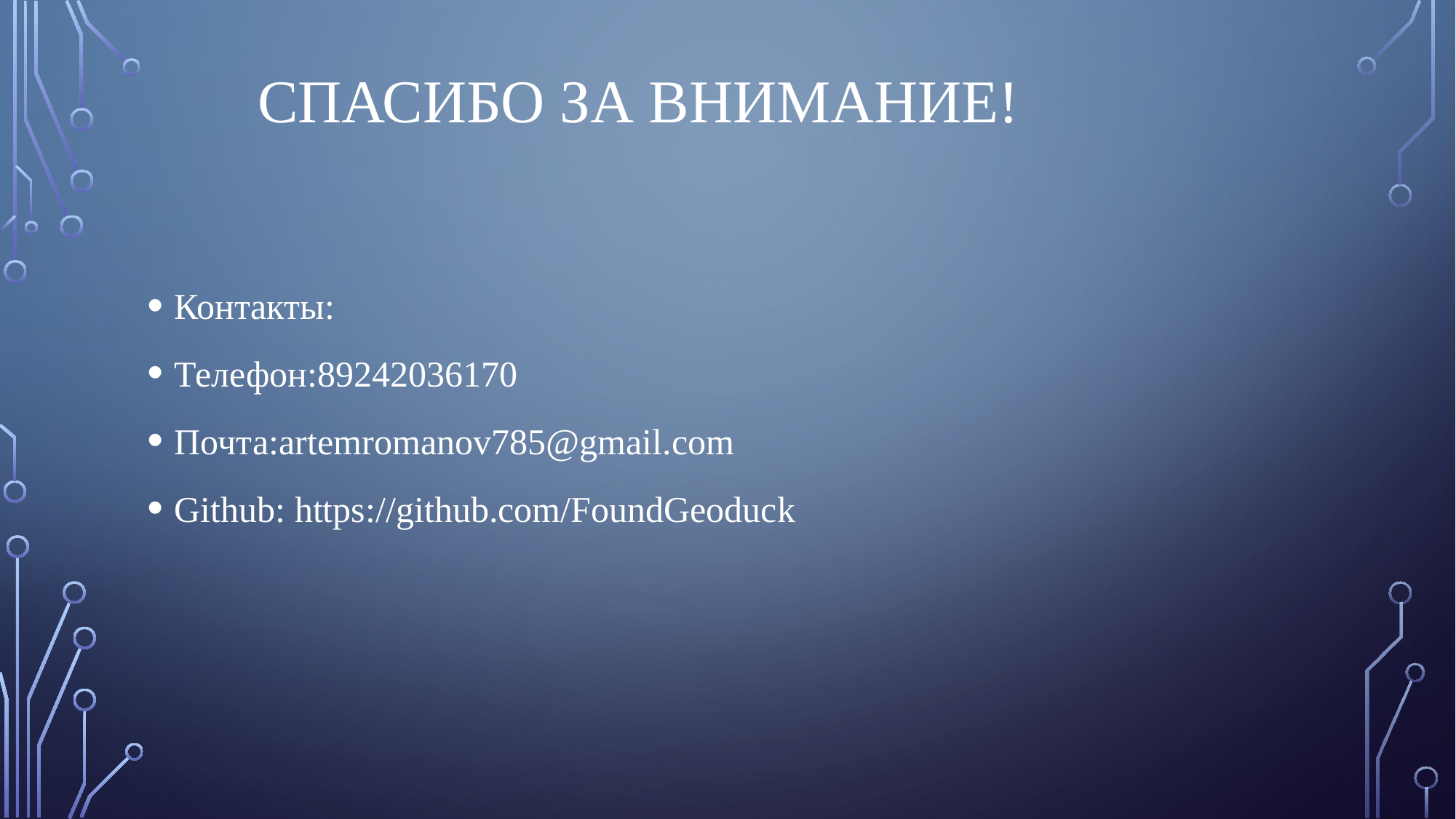

# Спасибо за внимание!
Контакты:
Телефон:89242036170
Почта:artemromanov785@gmail.com
Github: https://github.com/FoundGeoduck